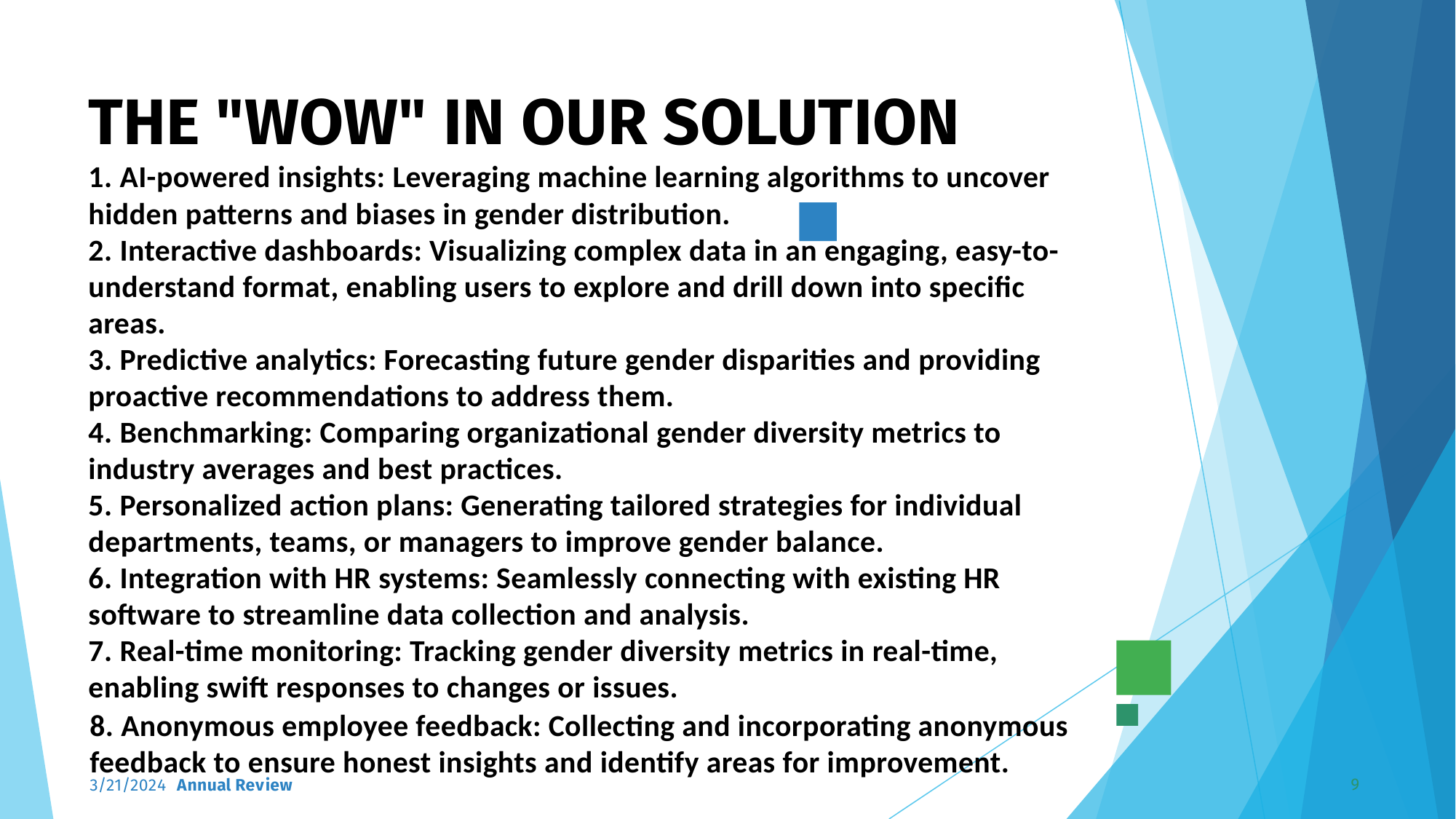

# THE "WOW" IN OUR SOLUTION 1. AI-powered insights: Leveraging machine learning algorithms to uncover hidden patterns and biases in gender distribution.
2. Interactive dashboards: Visualizing complex data in an engaging, easy-to-understand format, enabling users to explore and drill down into specific areas.
3. Predictive analytics: Forecasting future gender disparities and providing proactive recommendations to address them.
4. Benchmarking: Comparing organizational gender diversity metrics to industry averages and best practices.
5. Personalized action plans: Generating tailored strategies for individual departments, teams, or managers to improve gender balance.
6. Integration with HR systems: Seamlessly connecting with existing HR software to streamline data collection and analysis.
7. Real-time monitoring: Tracking gender diversity metrics in real-time, enabling swift responses to changes or issues.
8. Anonymous employee feedback: Collecting and incorporating anonymous feedback to ensure honest insights and identify areas for improvement.

9
3/21/2024  Annual Review